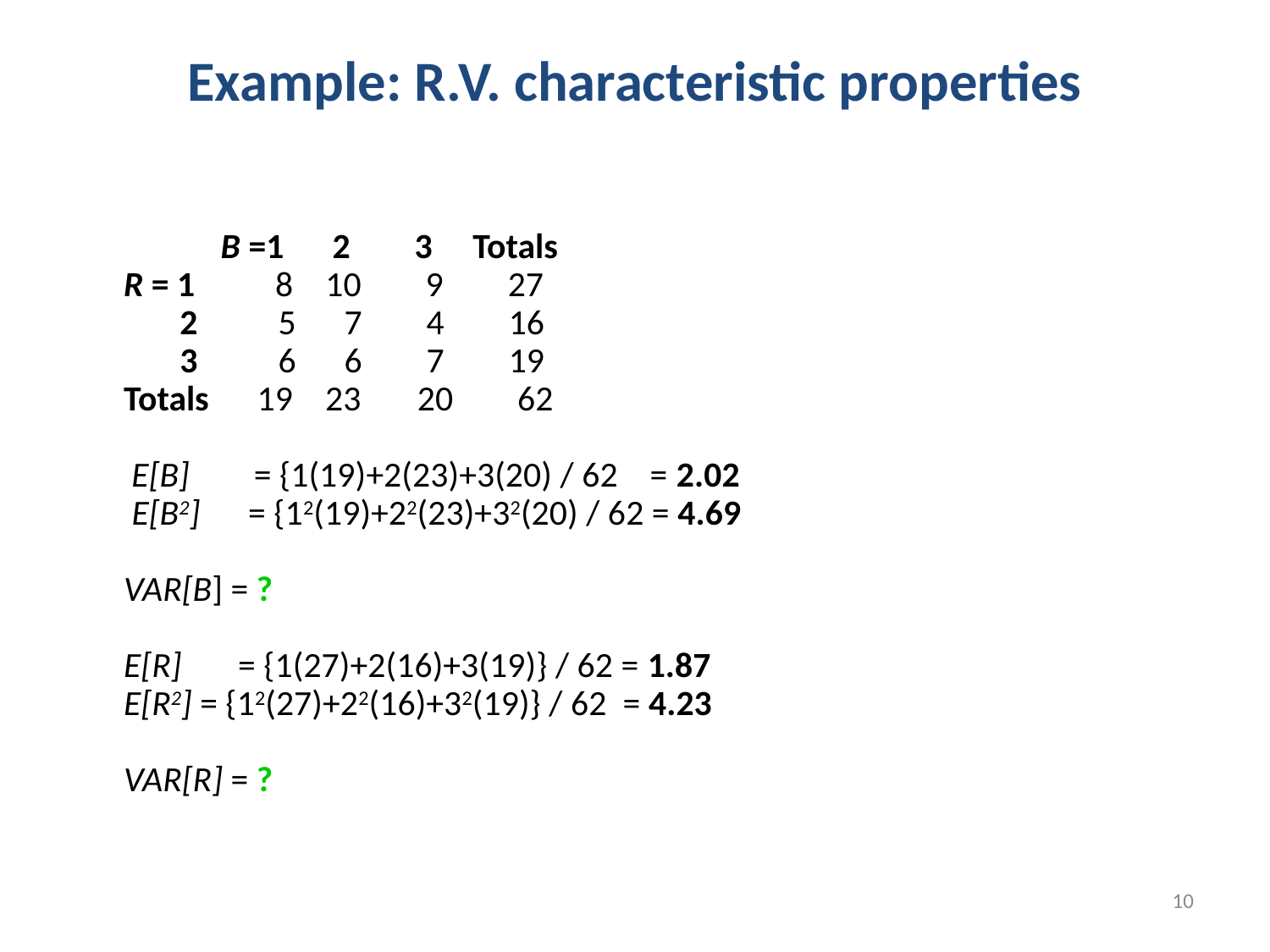

Example: R.V. characteristic properties
                  B =1      2        3     Totals
R = 1          8    10        9        27
       2          5      7        4        16
       3          6      6        7        19
Totals      19    23       20        62
 E[B]        = {1(19)+2(23)+3(20) / 62    = 2.02
 E[B2]      = {12(19)+22(23)+32(20) / 62 = 4.69
VAR[B] = ?
E[R]       = {1(27)+2(16)+3(19)} / 62 = 1.87
E[R2] = {12(27)+22(16)+32(19)} / 62  = 4.23
VAR[R] = ?
10